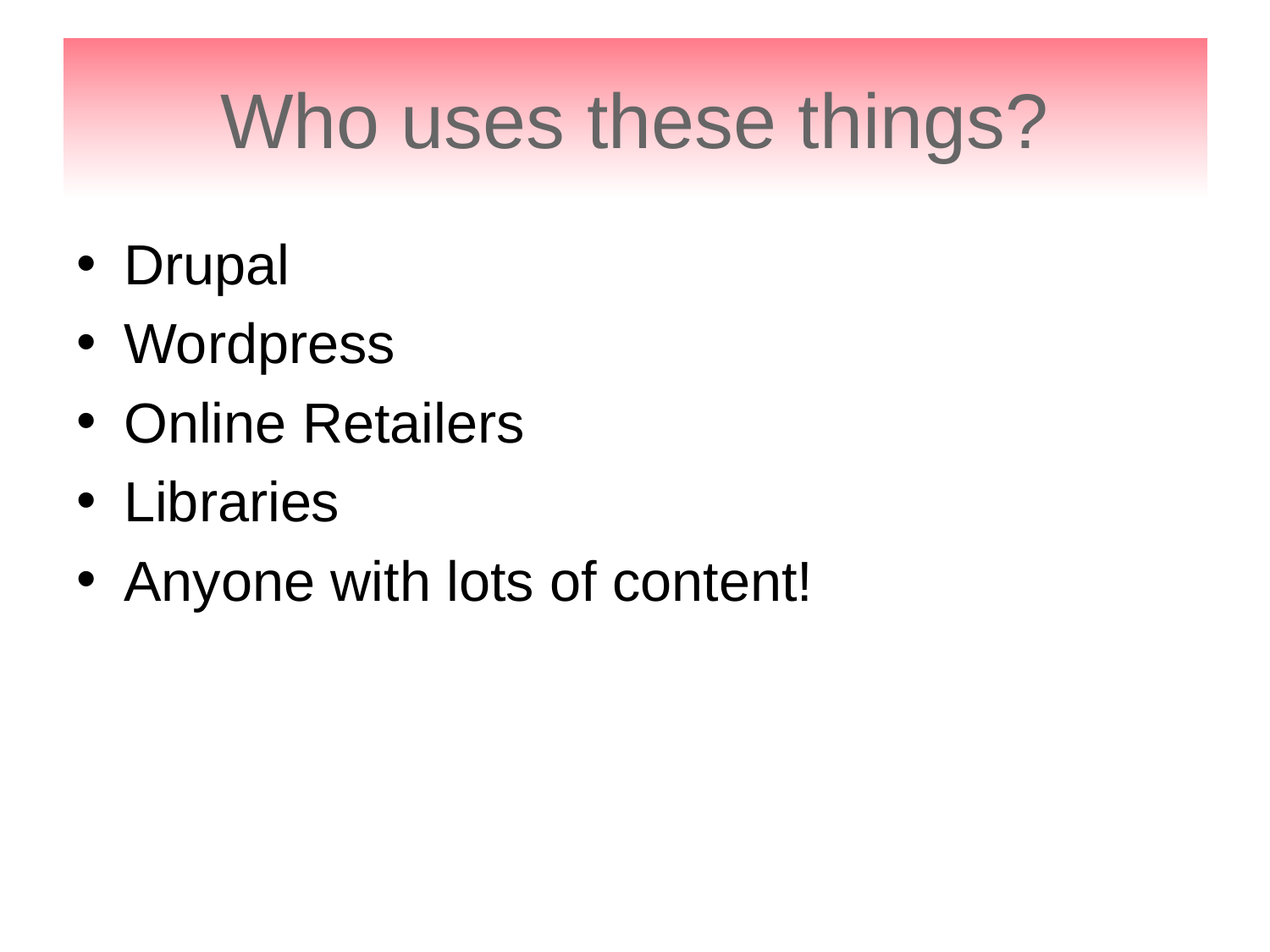

# Who uses these things?
Drupal
Wordpress
Online Retailers
Libraries
Anyone with lots of content!